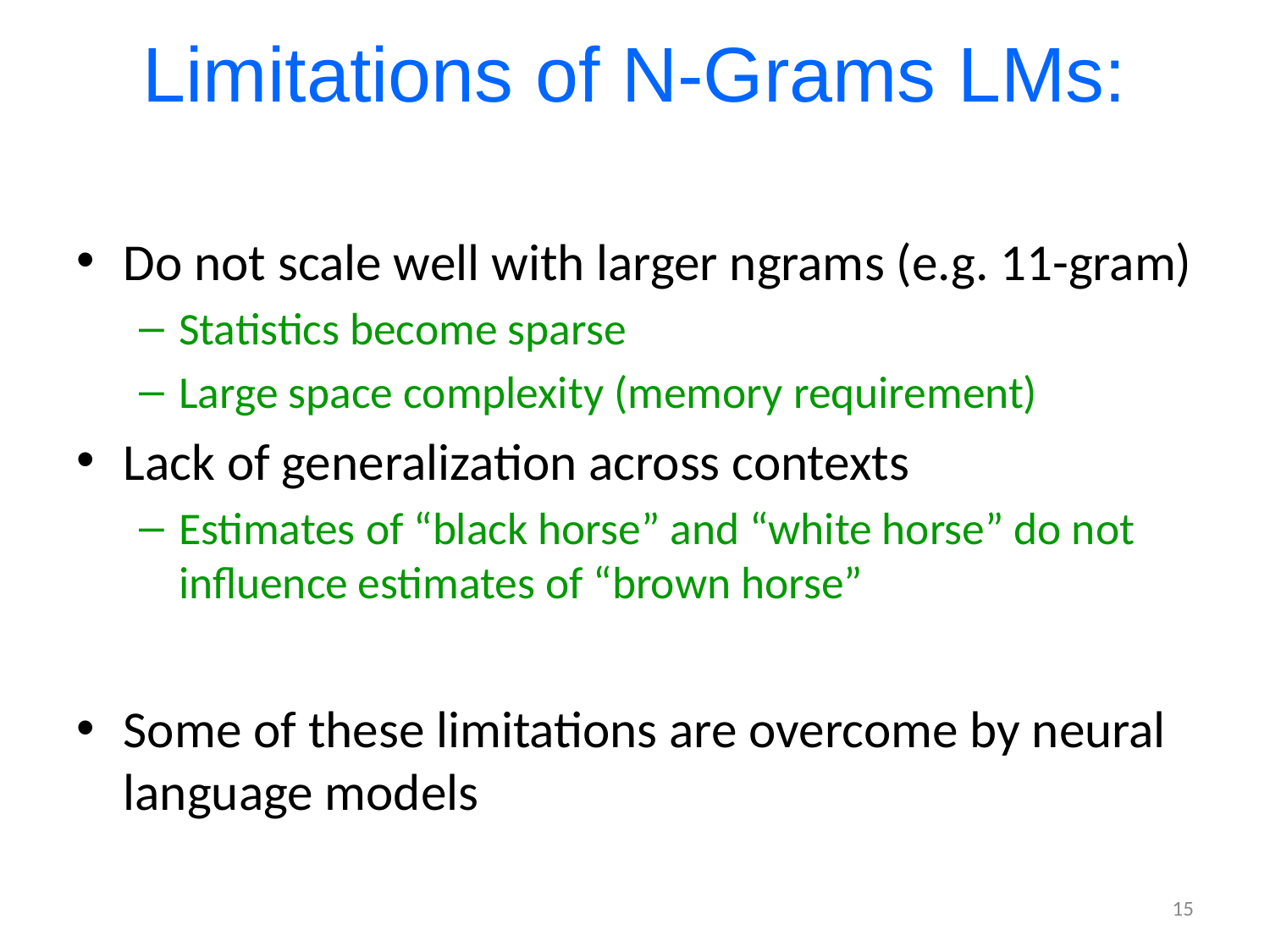

# Limitations of N-Grams LMs:
Do not scale well with larger ngrams (e.g. 11-gram)
Statistics become sparse
Large space complexity (memory requirement)
Lack of generalization across contexts
Estimates of “black horse” and “white horse” do not influence estimates of “brown horse”

Some of these limitations are overcome by neural language models

15